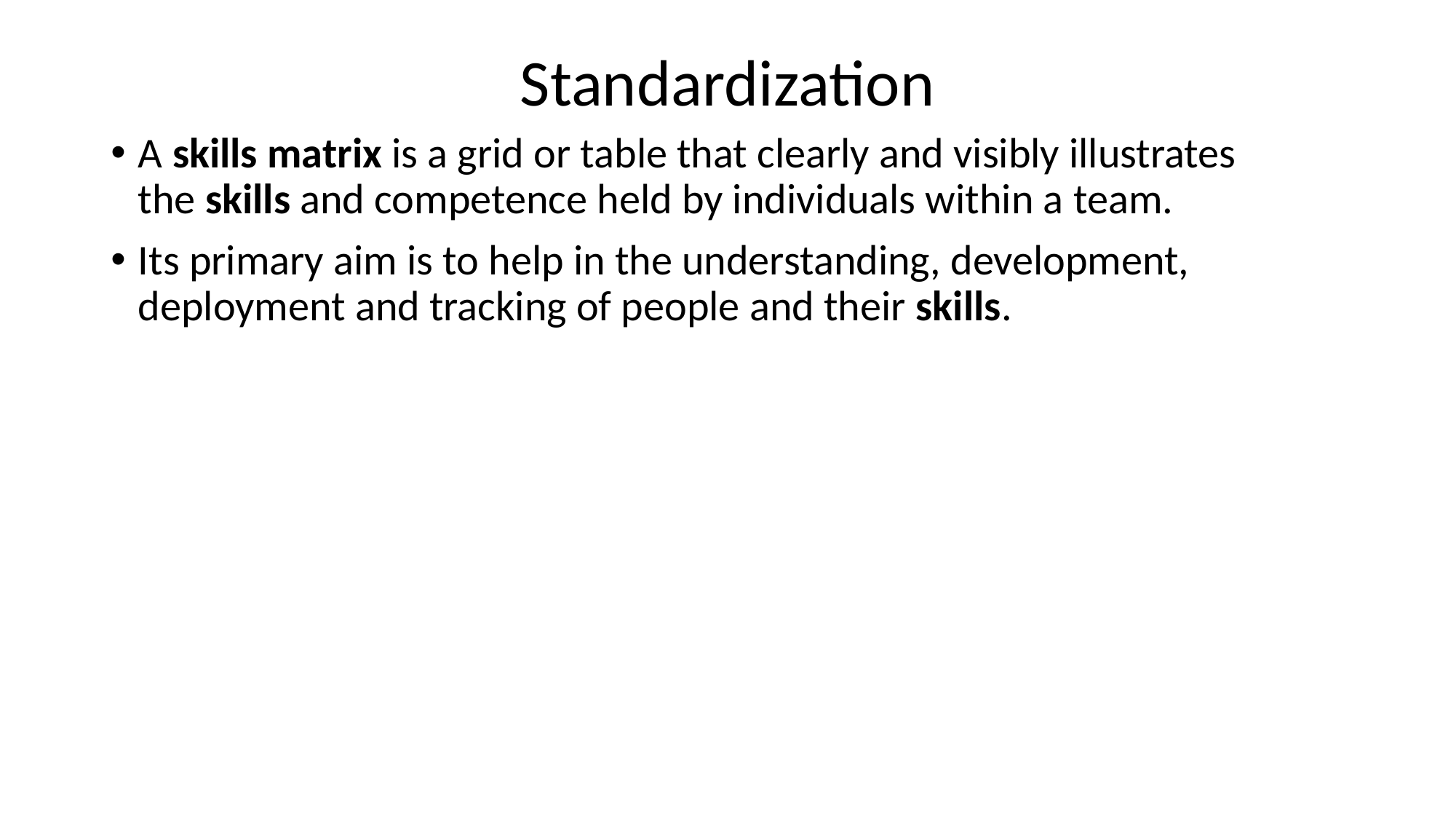

# Standardization
A skills matrix is a grid or table that clearly and visibly illustrates the skills and competence held by individuals within a team.
Its primary aim is to help in the understanding, development, deployment and tracking of people and their skills.